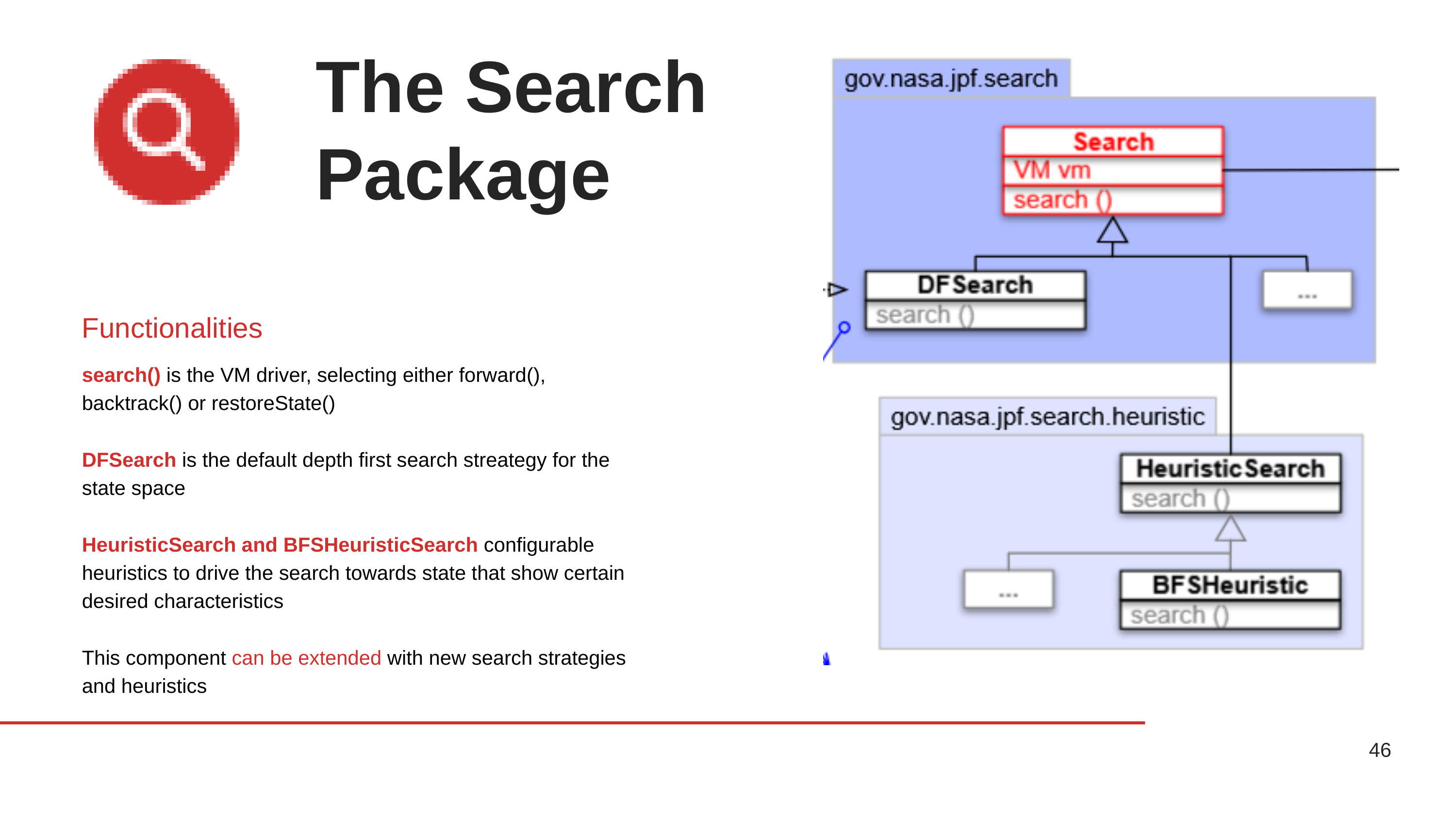

The Search Package

Functionalities
search() is the VM driver, selecting either forward(), backtrack() or restoreState()

DFSearch is the default depth first search streategy for the state space

HeuristicSearch and BFSHeuristicSearch configurable heuristics to drive the search towards state that show certain desired characteristics

This component can be extended with new search strategies and heuristics

46